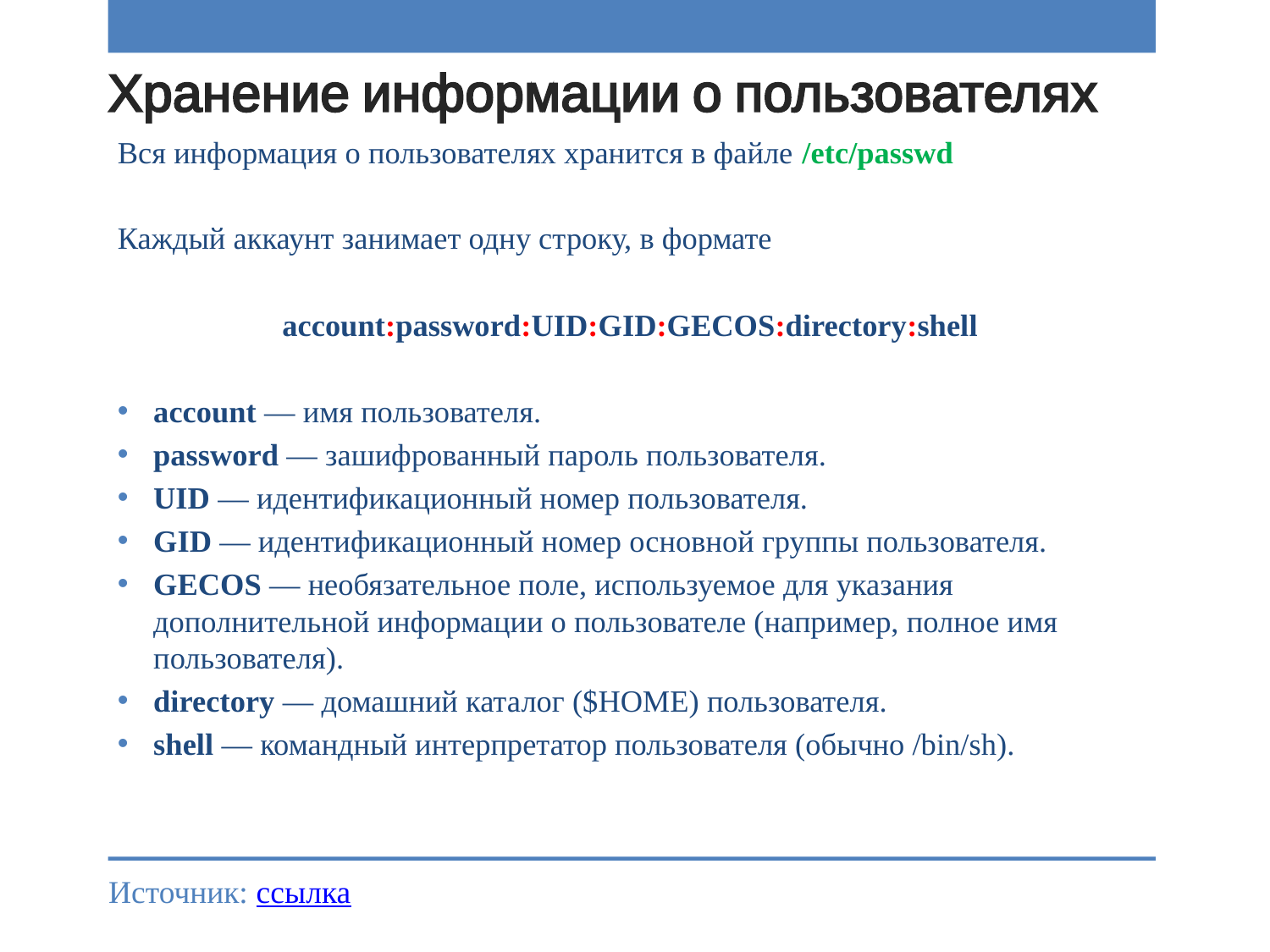

# Хранение информации о пользователях
Вся информация о пользователях хранится в файле /etc/passwd

Каждый аккаунт занимает одну строку, в формате

account:password:UID:GID:GECOS:directory:shell

account — имя пользователя.
password — зашифрованный пароль пользователя.
UID — идентификационный номер пользователя.
GID — идентификационный номер основной группы пользователя.
GECOS — необязательное поле, используемое для указания дополнительной информации о пользователе (например, полное имя пользователя).
directory — домашний каталог ($HOME) пользователя.
shell — командный интерпретатор пользователя (обычно /bin/sh).

Источник: ссылка